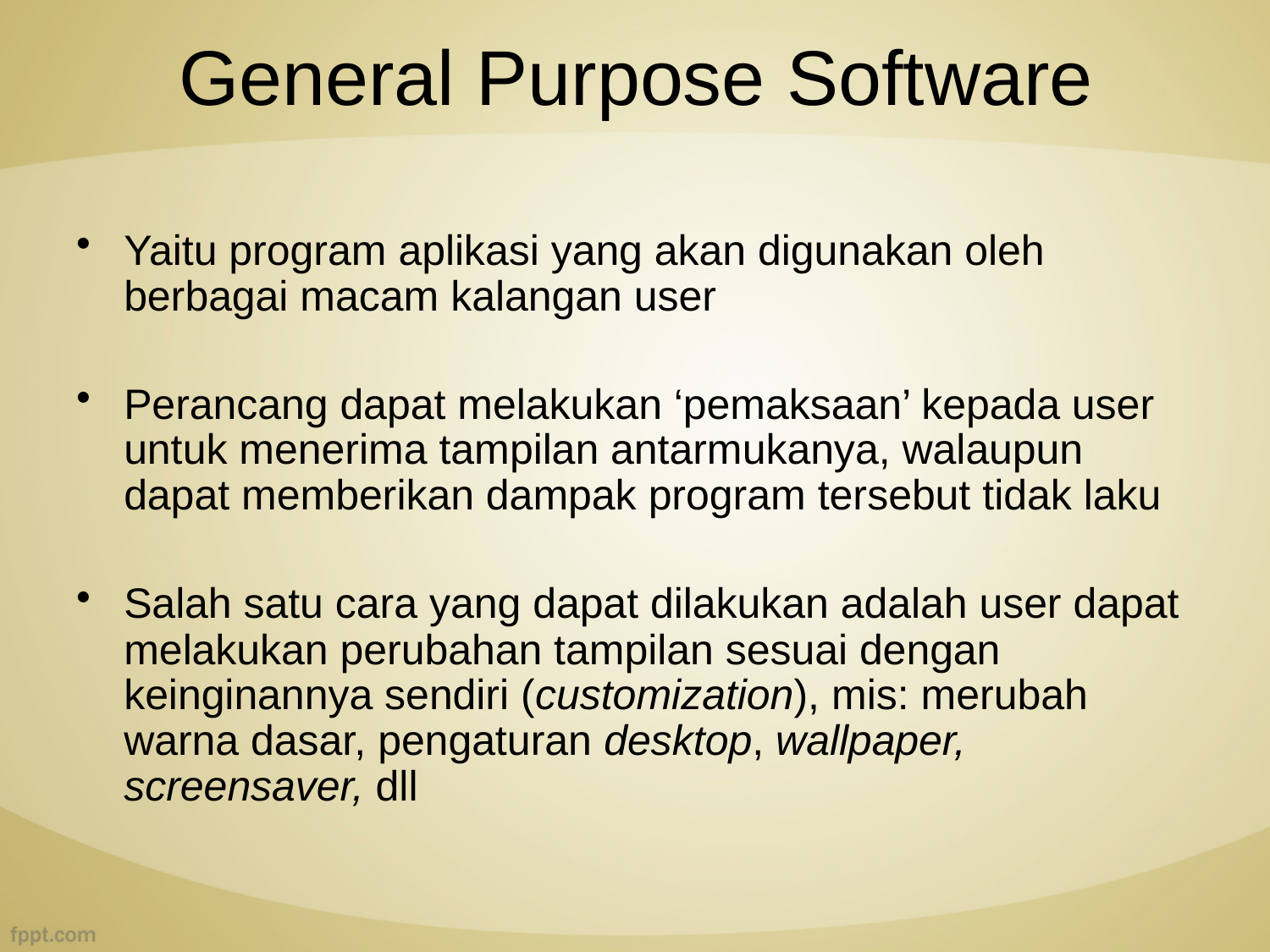

# General Purpose Software
Yaitu program aplikasi yang akan digunakan oleh berbagai macam kalangan user

Perancang dapat melakukan ‘pemaksaan’ kepada user untuk menerima tampilan antarmukanya, walaupun dapat memberikan dampak program tersebut tidak laku

Salah satu cara yang dapat dilakukan adalah user dapat melakukan perubahan tampilan sesuai dengan keinginannya sendiri (customization), mis: merubah warna dasar, pengaturan desktop, wallpaper, screensaver, dll